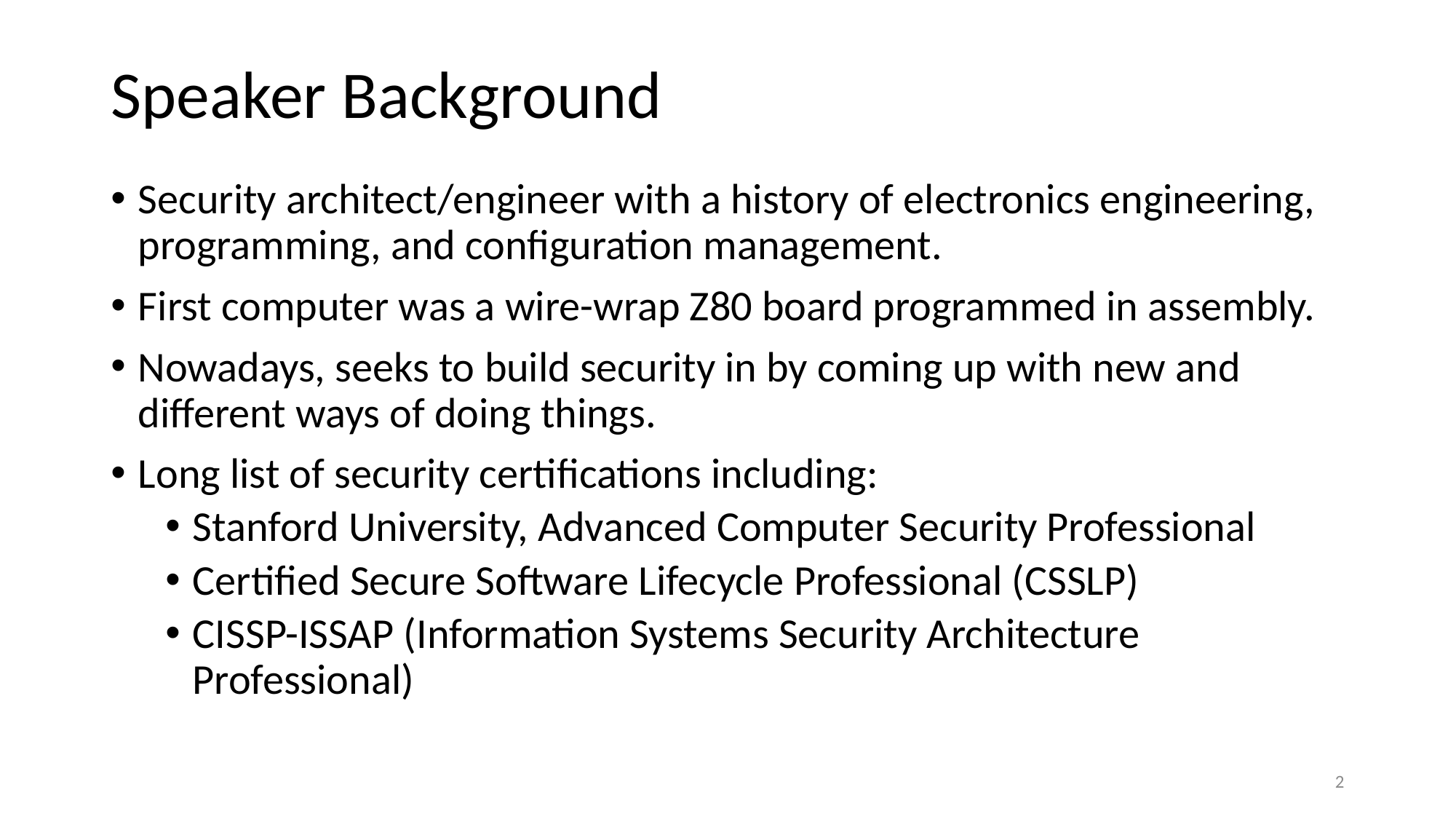

# Speaker Background
Security architect/engineer with a history of electronics engineering, programming, and configuration management.
First computer was a wire-wrap Z80 board programmed in assembly.
Nowadays, seeks to build security in by coming up with new and different ways of doing things.
Long list of security certifications including:
Stanford University, Advanced Computer Security Professional
Certified Secure Software Lifecycle Professional (CSSLP)
CISSP-ISSAP (Information Systems Security Architecture Professional)
2